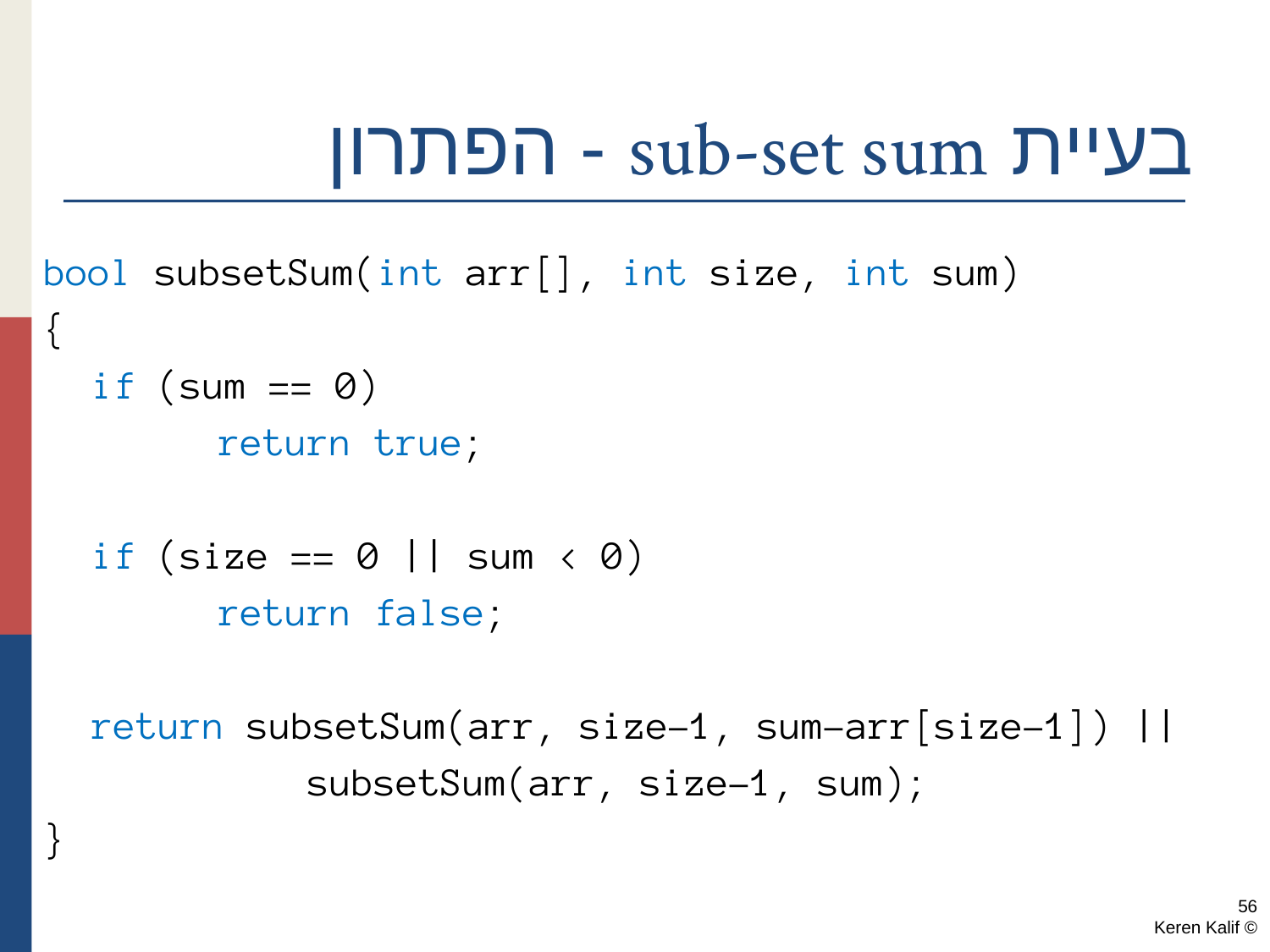

# בעיית sub-set sum - הפתרון
bool subsetSum(int arr[], int size, int sum)
{
	if (sum == 0)
		return true;

	if (size == 0 || sum < 0)
		return false;

	return subsetSum(arr, size-1, sum-arr[size-1]) ||
		    subsetSum(arr, size-1, sum);
}
56
© Keren Kalif